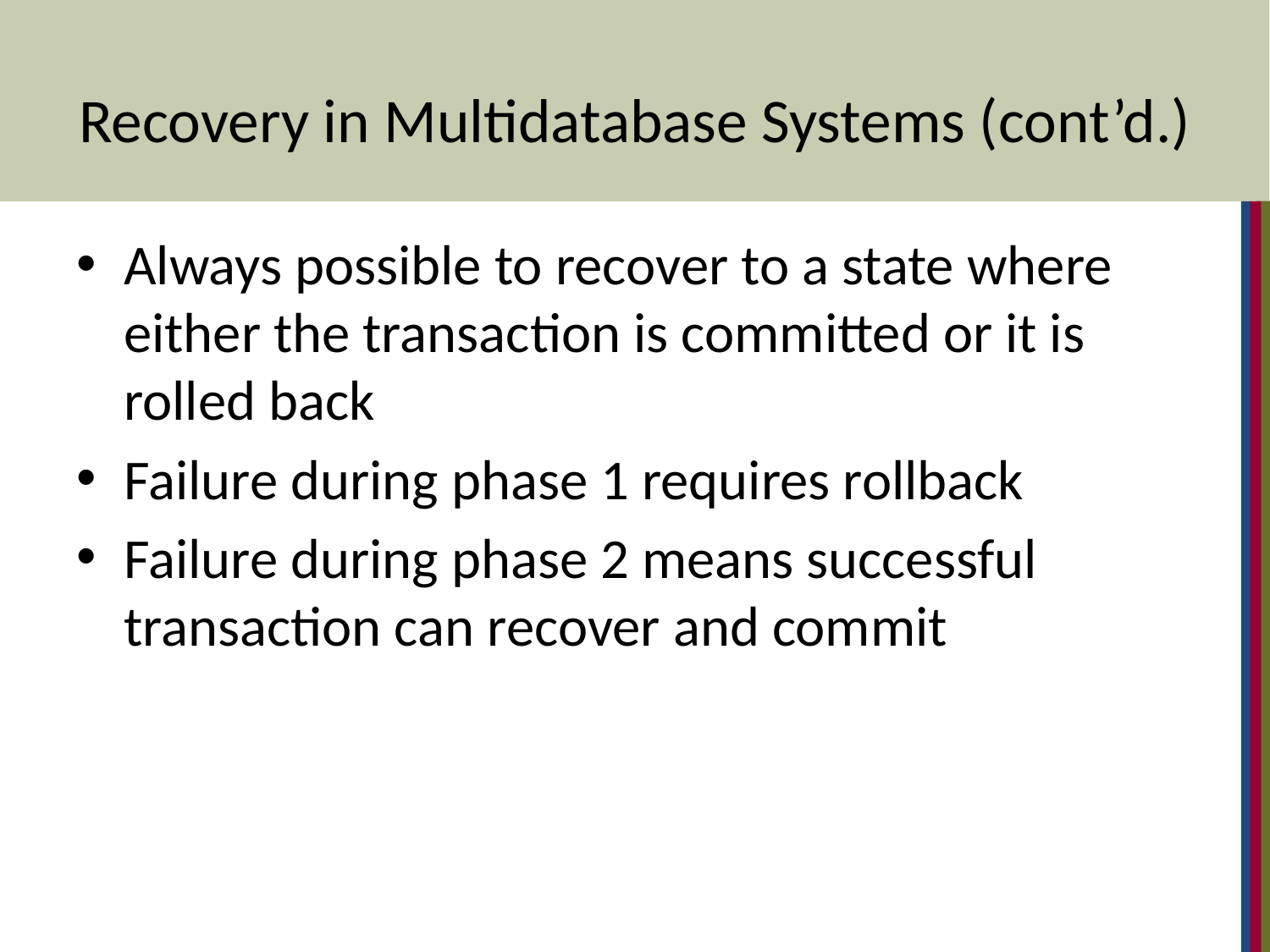

# Recovery in Multidatabase Systems (cont’d.)
Always possible to recover to a state where either the transaction is committed or it is rolled back
Failure during phase 1 requires rollback
Failure during phase 2 means successful transaction can recover and commit